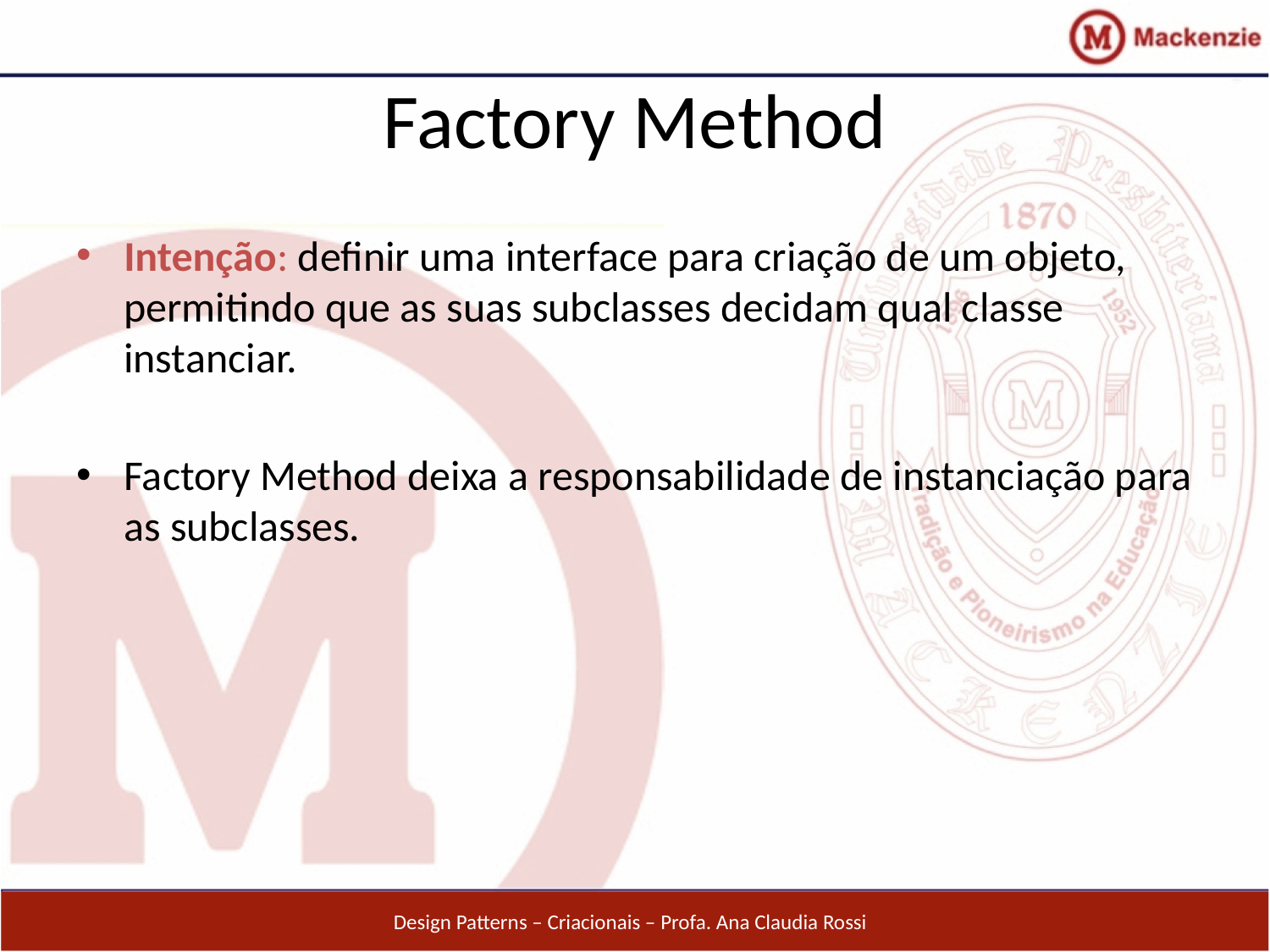

# Factory Method
Intenção: definir uma interface para criação de um objeto, permitindo que as suas subclasses decidam qual classe instanciar.

Factory Method deixa a responsabilidade de instanciação para as subclasses.

Design Patterns – Criacionais – Profa. Ana Claudia Rossi